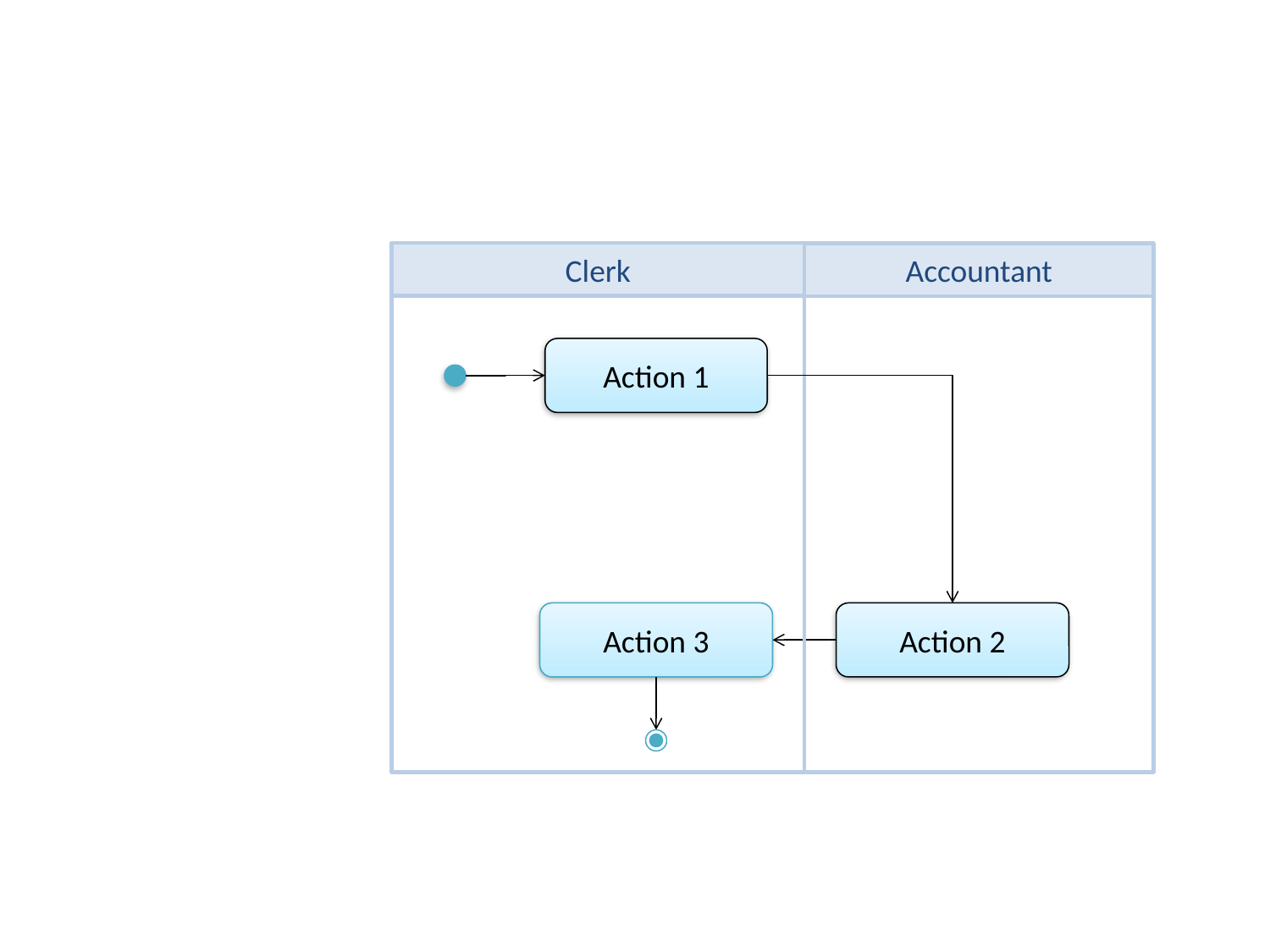

Clerk
Accountant

Action 1

Action 3
Action 2